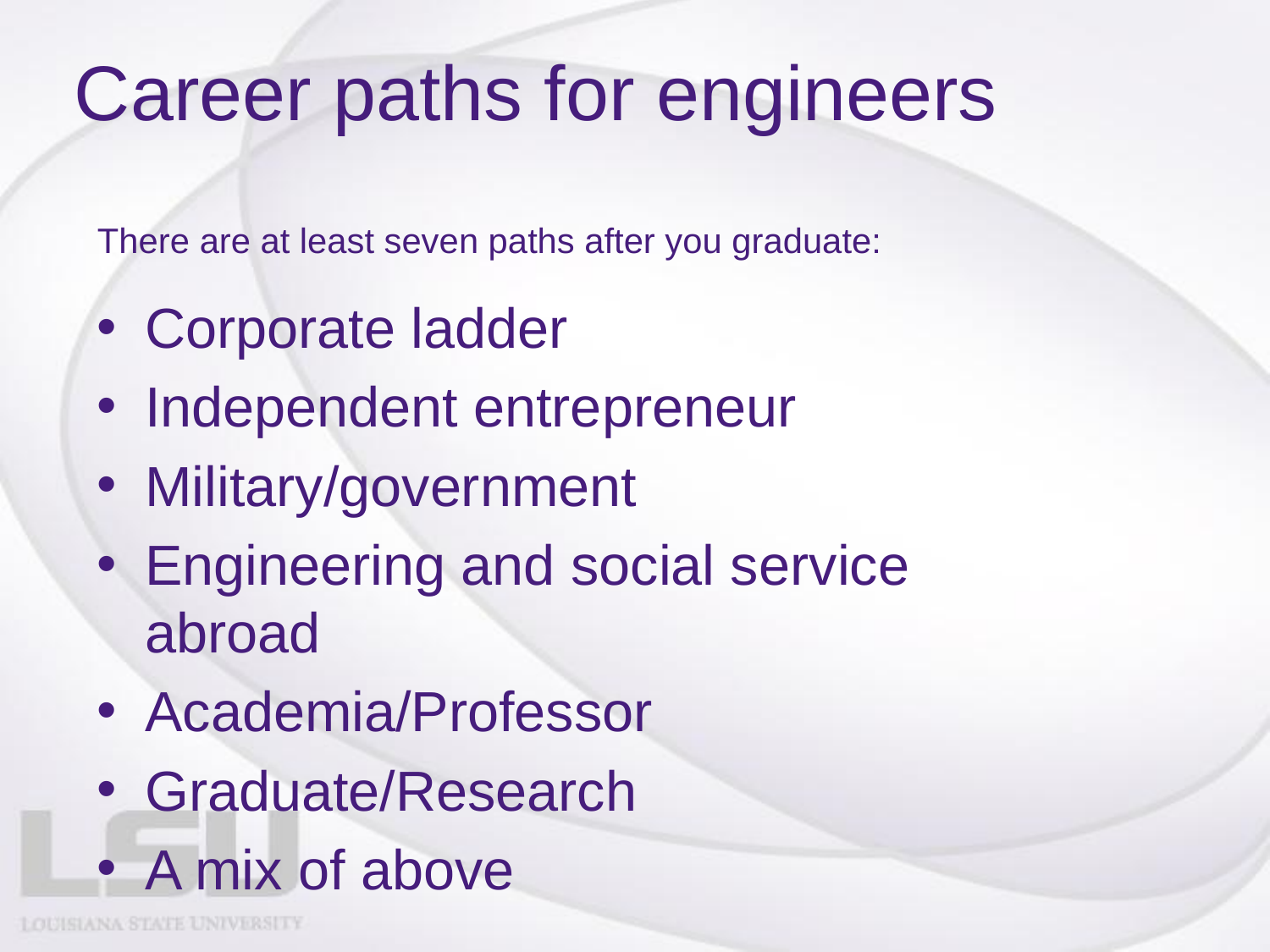

# Career paths for engineers
There are at least seven paths after you graduate:
Corporate ladder
Independent entrepreneur
Military/government
Engineering and social service abroad
Academia/Professor
Graduate/Research
A mix of above